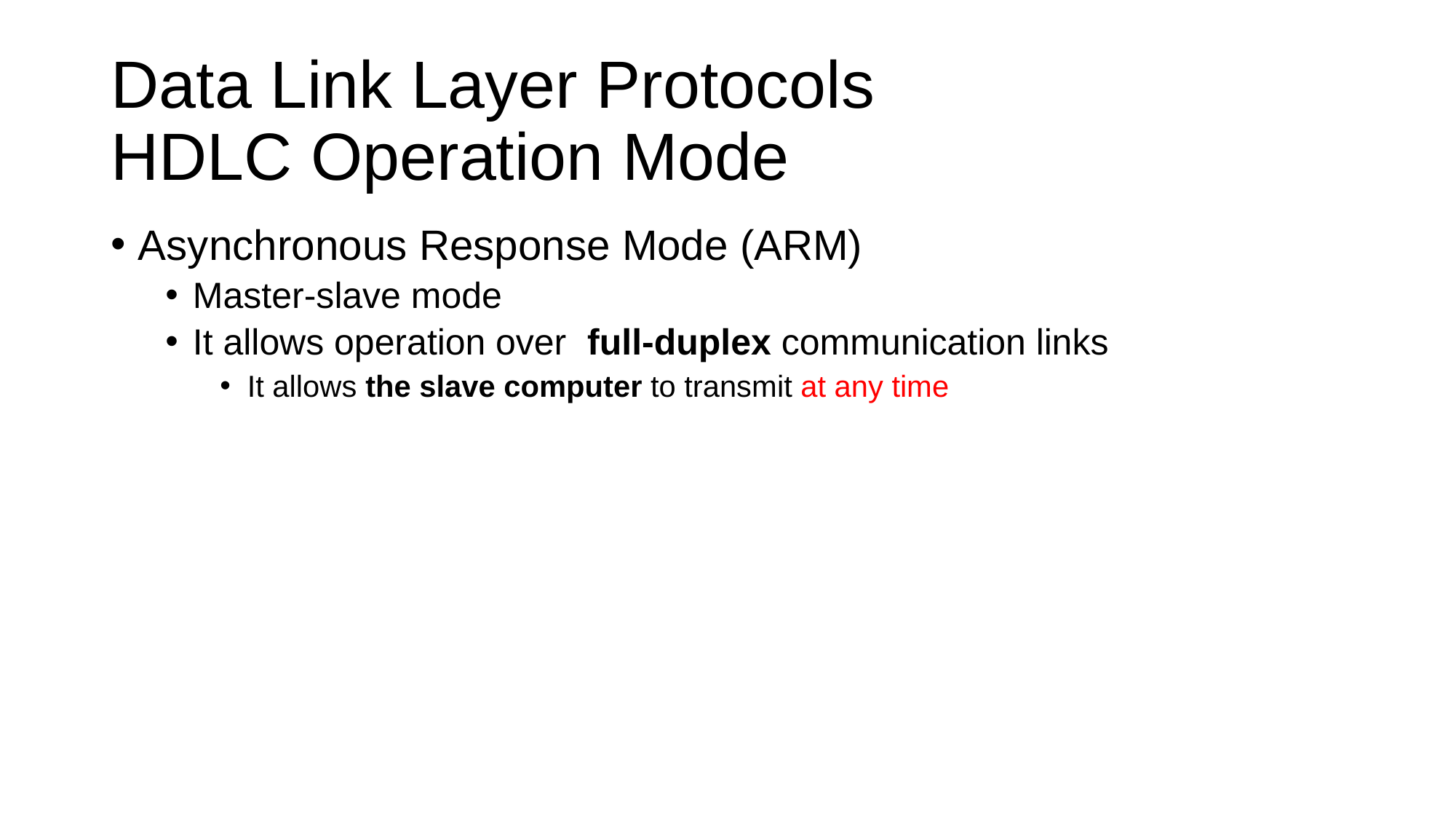

# Data Link Layer Protocols HDLC Operation Mode
Asynchronous Response Mode (ARM)
Master-slave mode
It allows operation over  full-duplex communication links
It allows the slave computer to transmit at any time